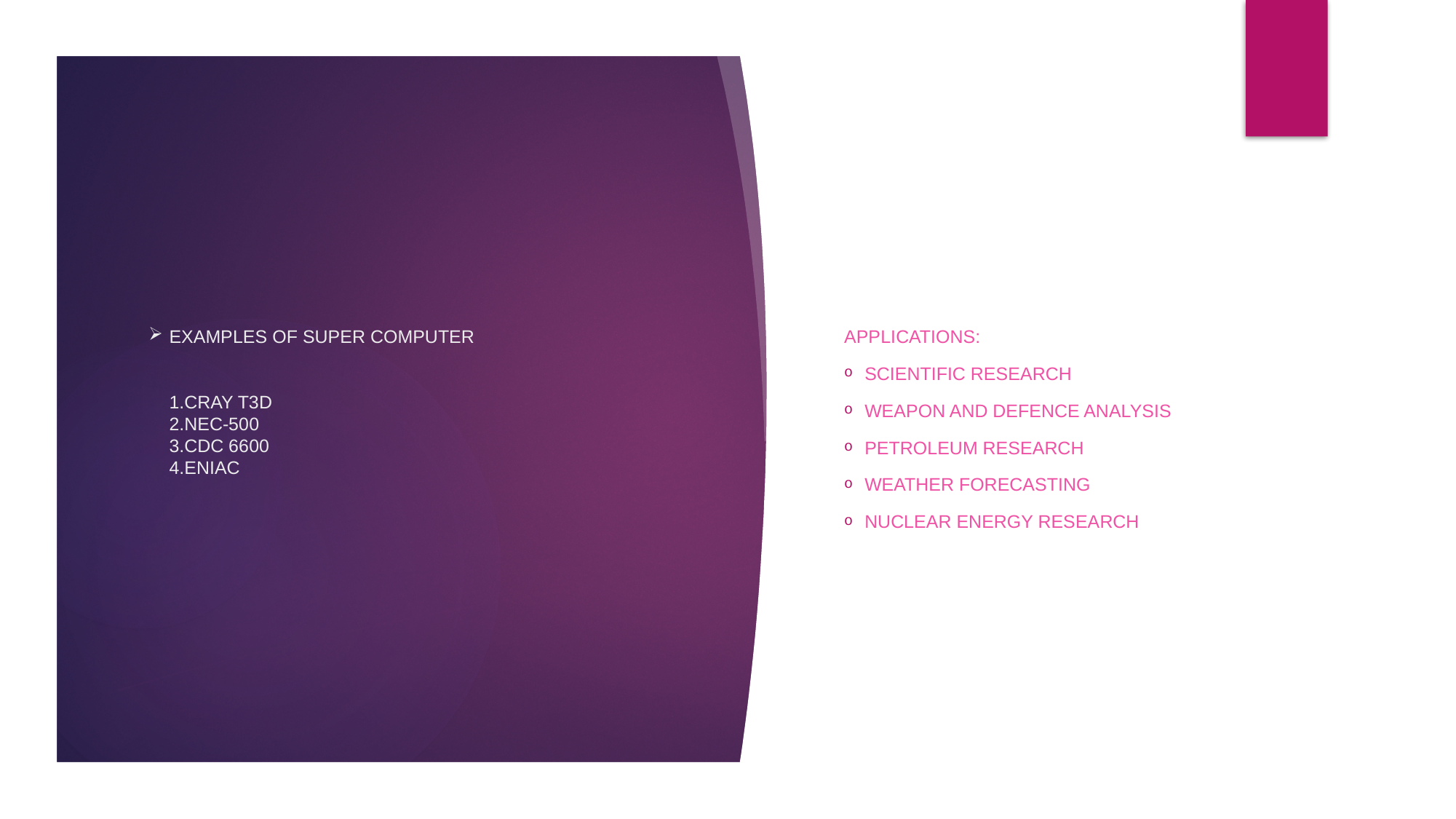

APPLICATIONS:
SCIENTIFIC RESEARCH
WEAPON AND DEFENCE ANALYSIS
PETROLEUM RESEARCH
WEATHER FORECASTING
NUCLEAR ENERGY RESEARCH
# EXAMPLES OF SUPER COMPUTER 1.CRAY T3D 2.NEC-500 3.CDC 6600 4.ENIAC